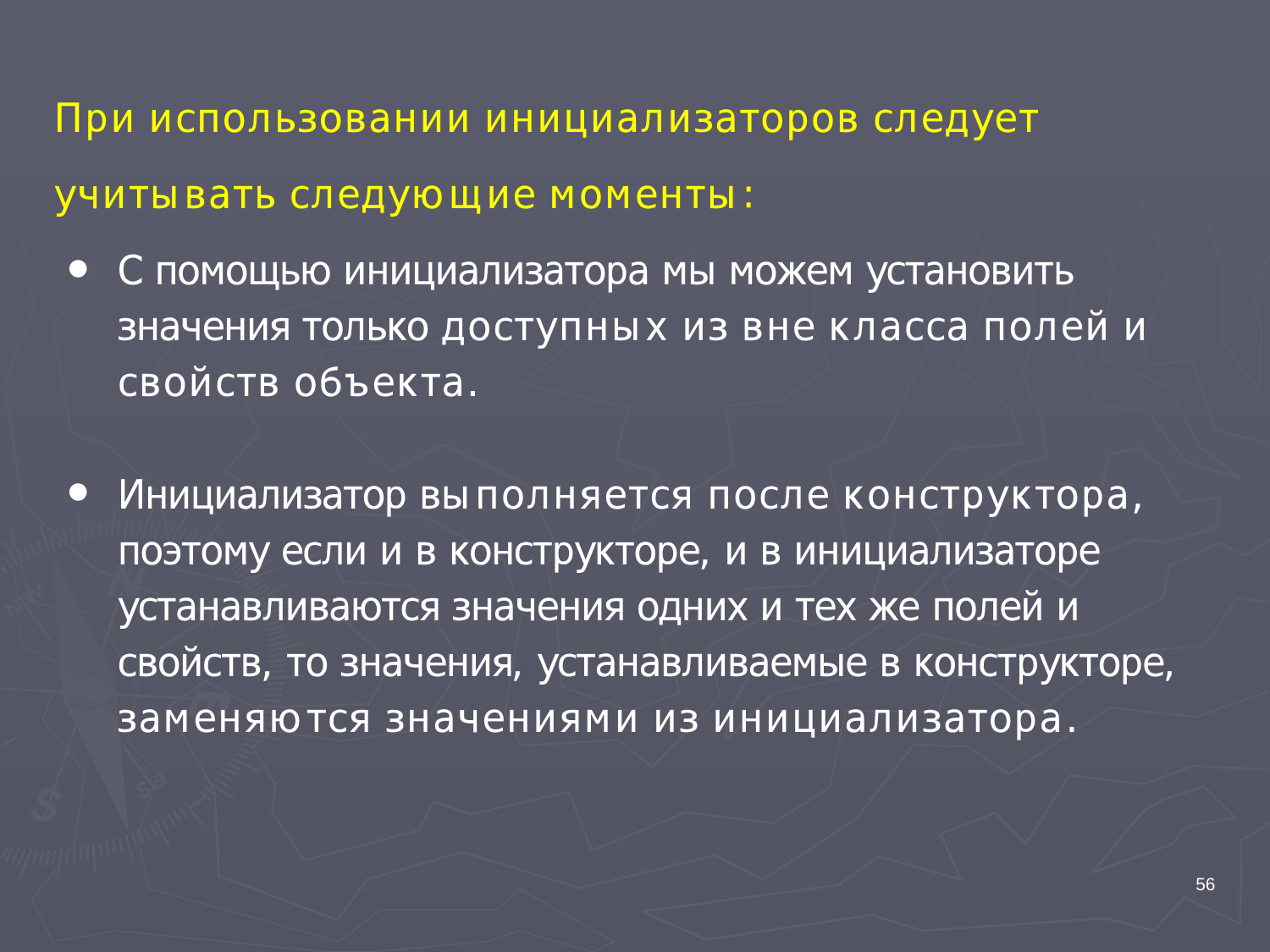

#
При использовании инициализаторов следует учитывать следующие моменты:
С помощью инициализатора мы можем установить значения только доступных из вне класса полей и свойств объекта.

Инициализатор выполняется после конструктора, поэтому если и в конструкторе, и в инициализаторе устанавливаются значения одних и тех же полей и свойств, то значения, устанавливаемые в конструкторе, заменяются значениями из инициализатора.

56